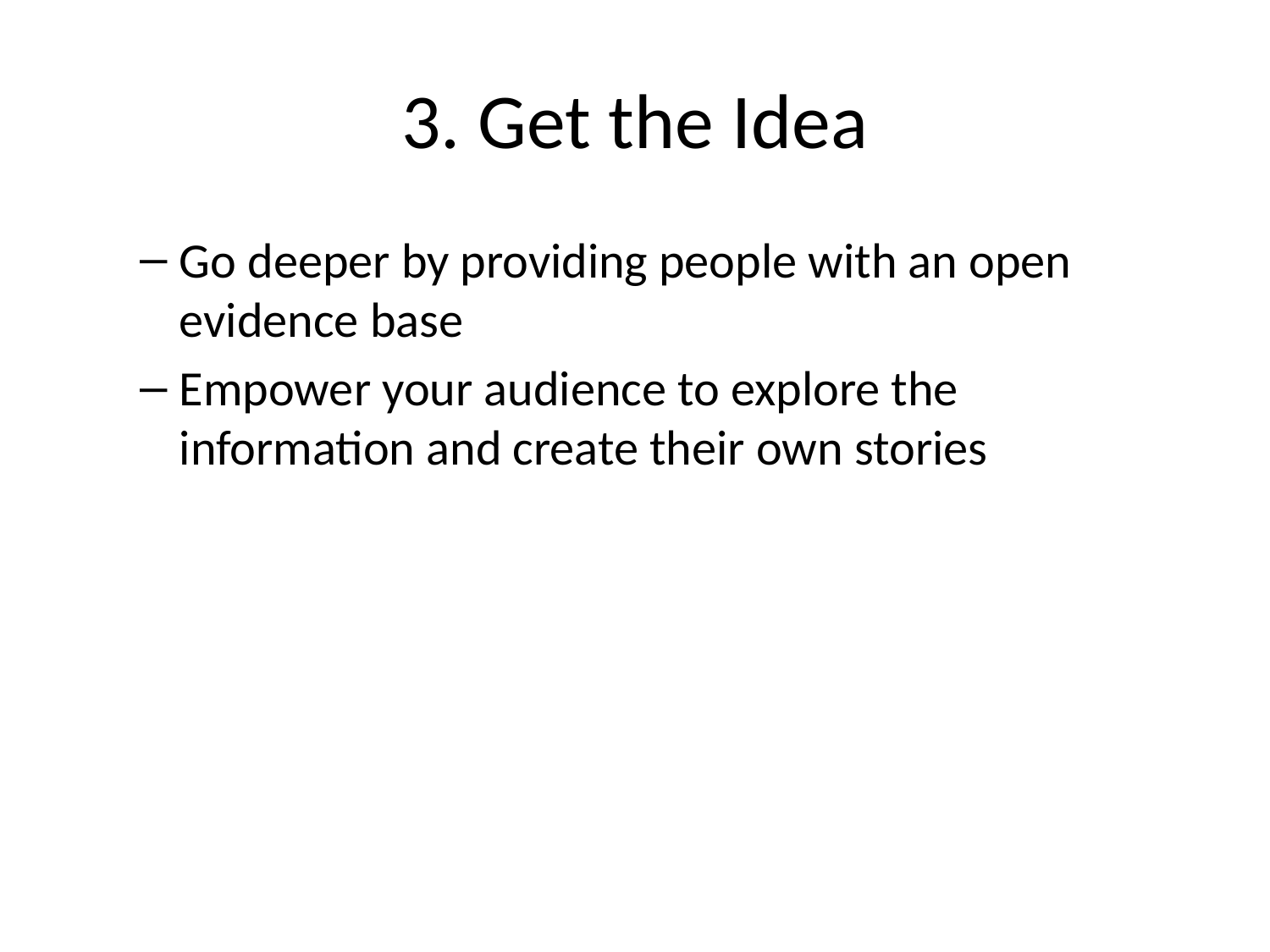

# 3. Get the Idea
Go deeper by providing people with an open evidence base
Empower your audience to explore the information and create their own stories